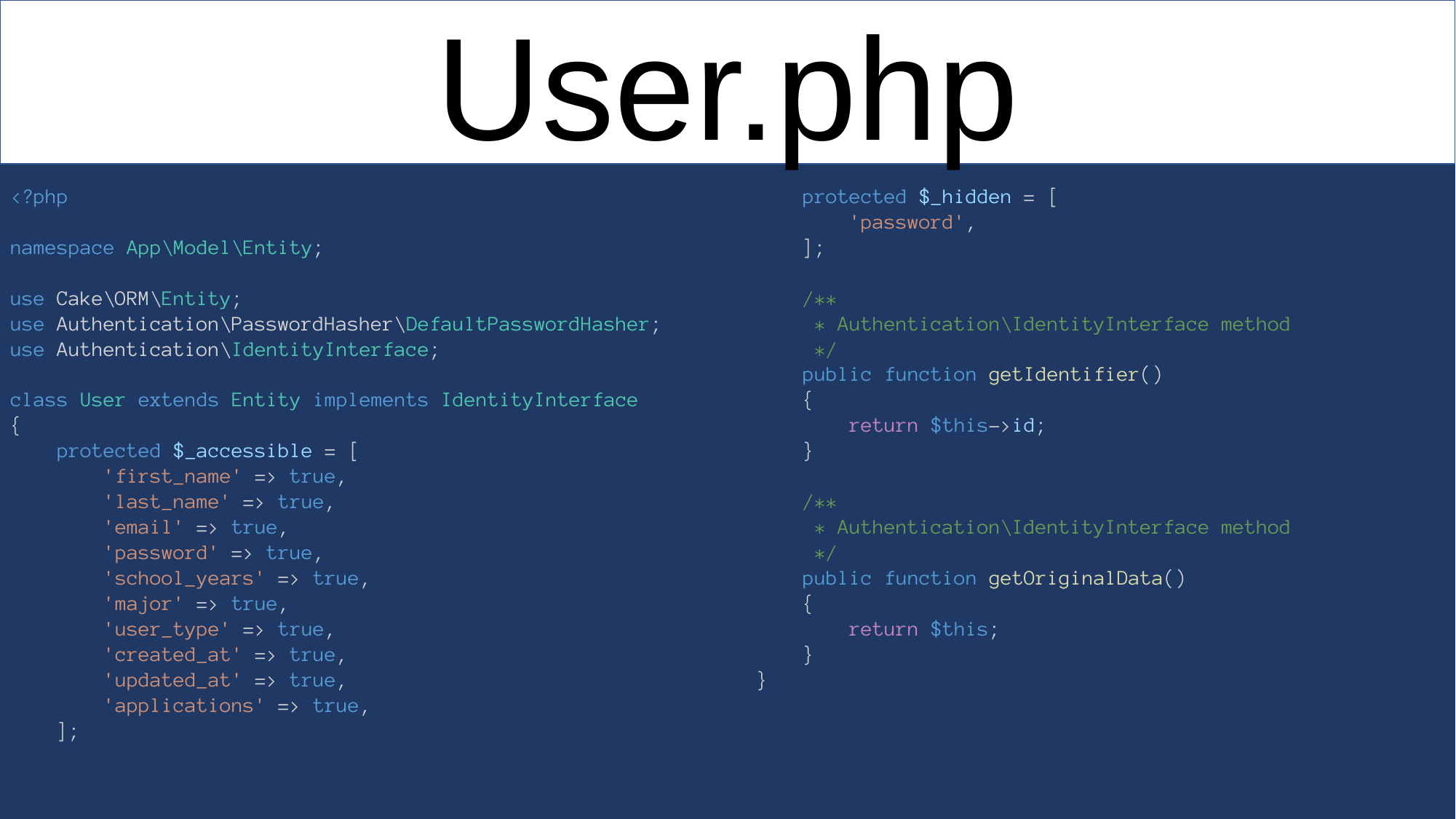

User.php
<?php
namespace App\Model\Entity;
use Cake\ORM\Entity;
use Authentication\PasswordHasher\DefaultPasswordHasher;
use Authentication\IdentityInterface;
class User extends Entity implements IdentityInterface
{
    protected $_accessible = [
        'first_name' => true,
        'last_name' => true,
        'email' => true,
        'password' => true,
        'school_years' => true,
        'major' => true,
        'user_type' => true,
        'created_at' => true,
        'updated_at' => true,
        'applications' => true,
    ];

    protected $_hidden = [
        'password',
    ];

    /**
     * Authentication\IdentityInterface method
     */
    public function getIdentifier()
    {
        return $this->id;
    }
    /**
     * Authentication\IdentityInterface method
     */
    public function getOriginalData()
    {
        return $this;
    }
}